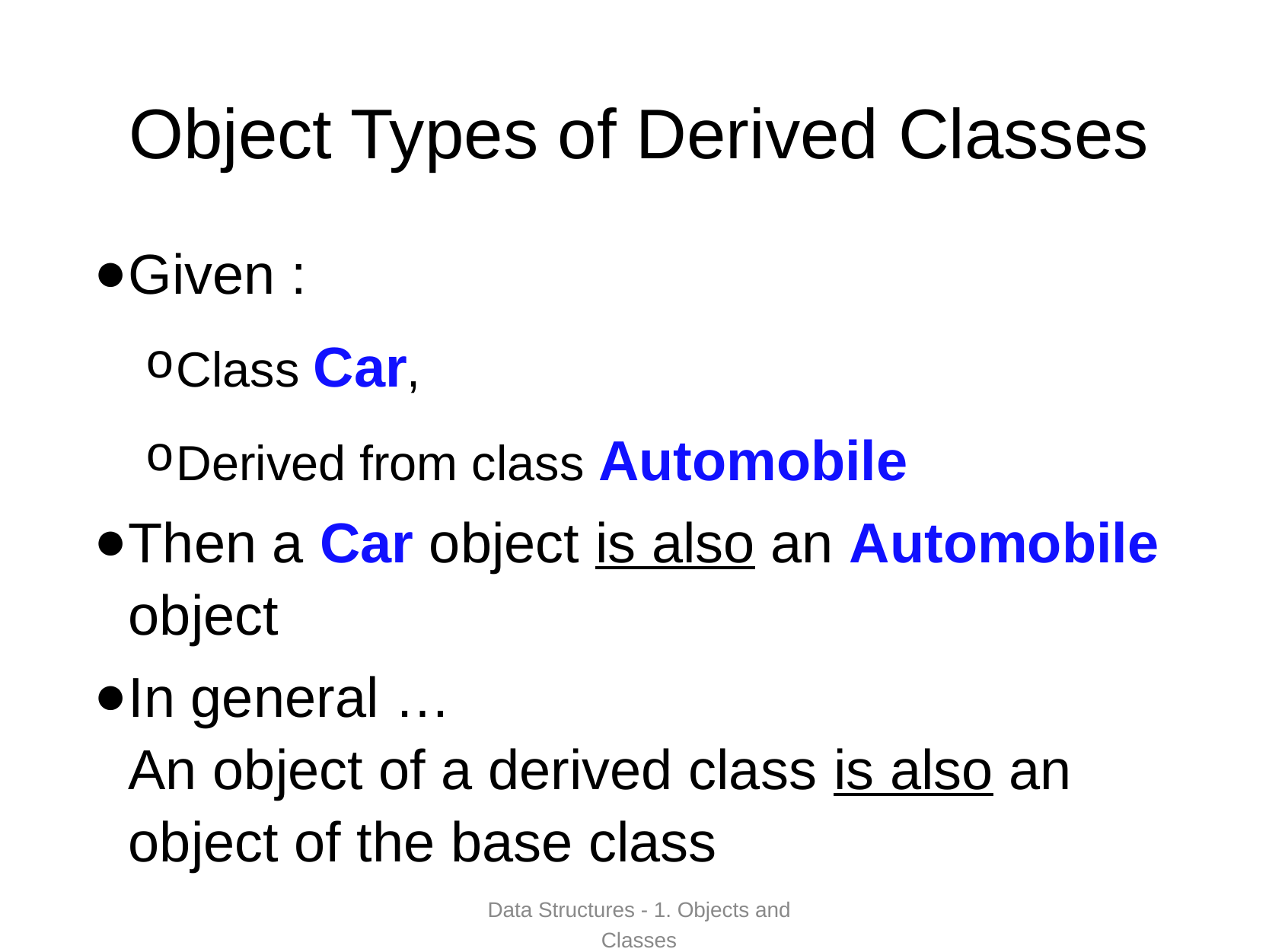

# Object Types of Derived Classes
Given :
Class Car,
Derived from class Automobile
Then a Car object is also an Automobile object
In general …
An object of a derived class is also an object of the base class

Data Structures - 1. Objects and Classes